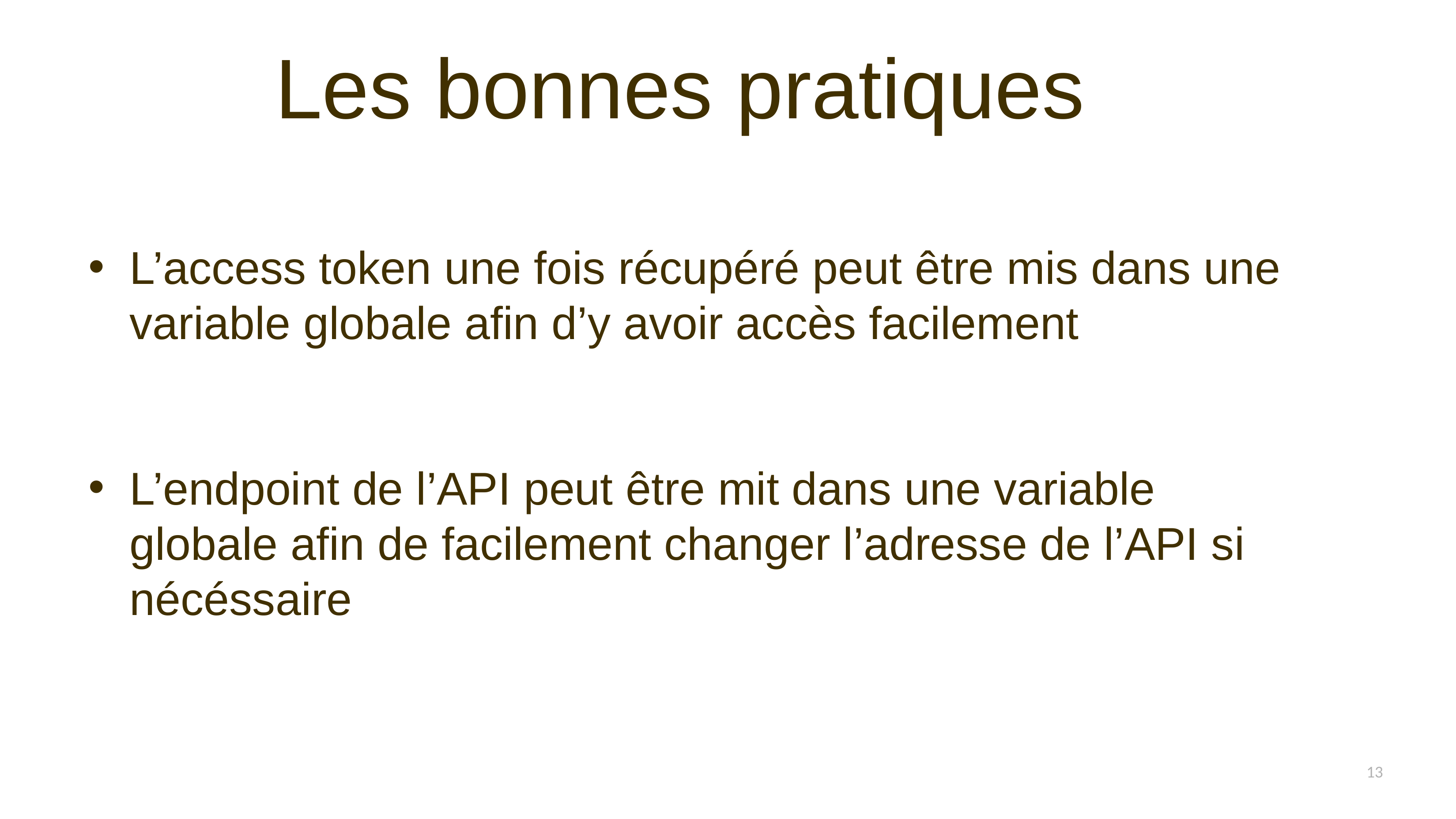

# Les bonnes pratiques
L’access token une fois récupéré peut être mis dans une variable globale afin d’y avoir accès facilement

L’endpoint de l’API peut être mit dans une variable globale afin de facilement changer l’adresse de l’API si nécéssaire
13